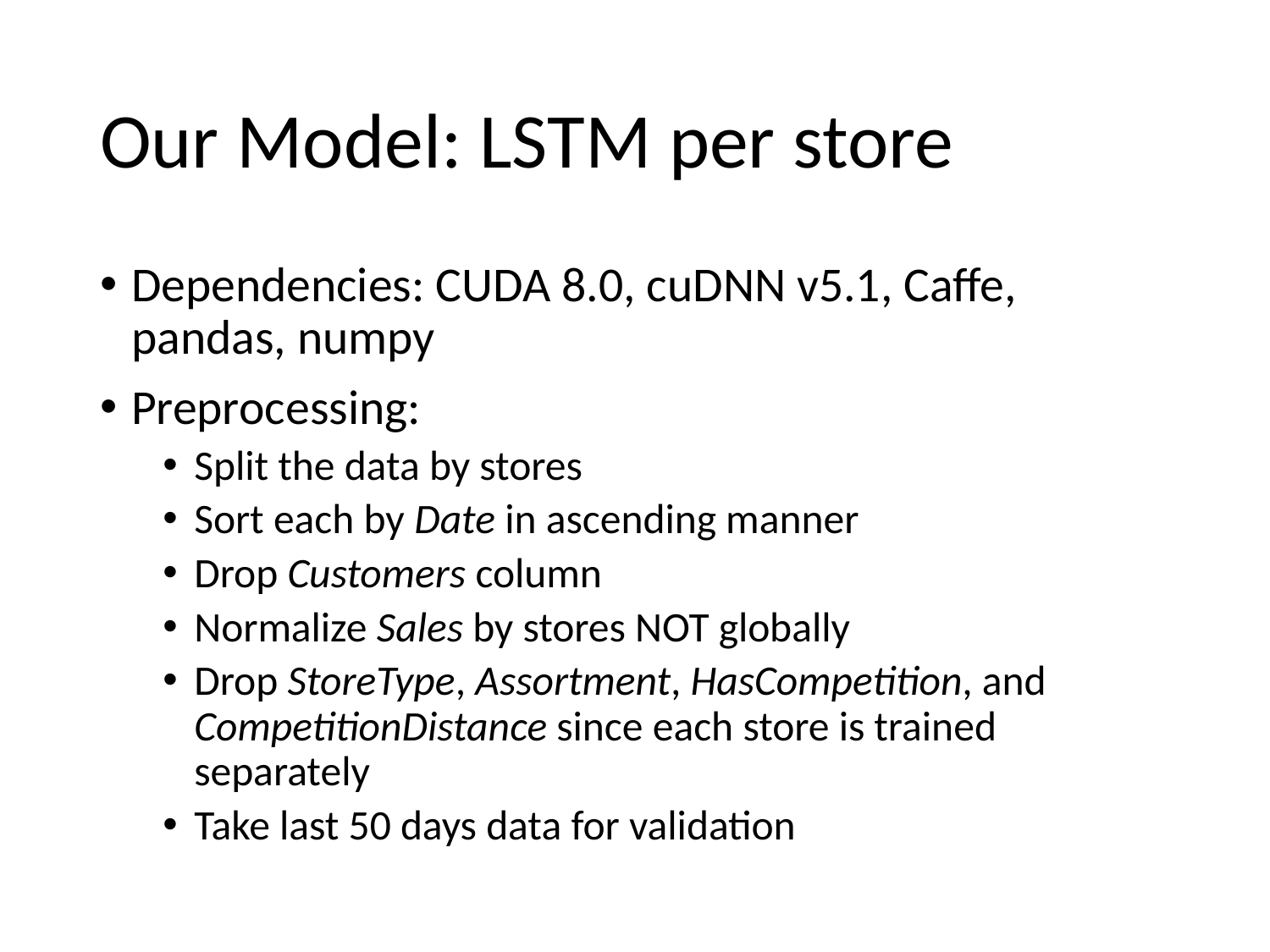

# Our Model: LSTM per store
Dependencies: CUDA 8.0, cuDNN v5.1, Caffe, pandas, numpy
Preprocessing:
Split the data by stores
Sort each by Date in ascending manner
Drop Customers column
Normalize Sales by stores NOT globally
Drop StoreType, Assortment, HasCompetition, and CompetitionDistance since each store is trained separately
Take last 50 days data for validation